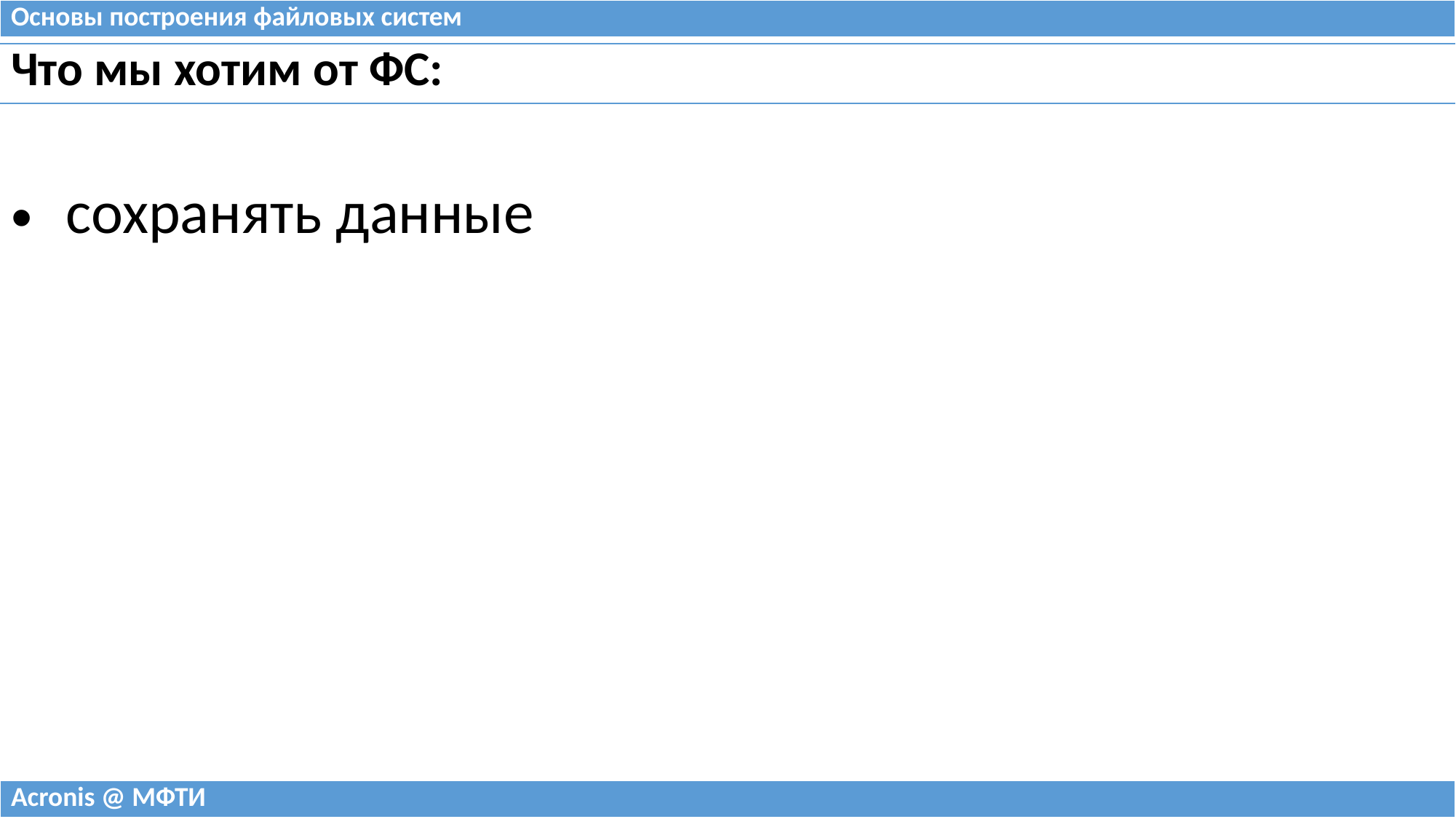

| Основы построения файловых систем |
| --- |
| Что мы хотим от ФС: |
| --- |
| сохранять данные |
| --- |
| Acronis @ МФТИ |
| --- |